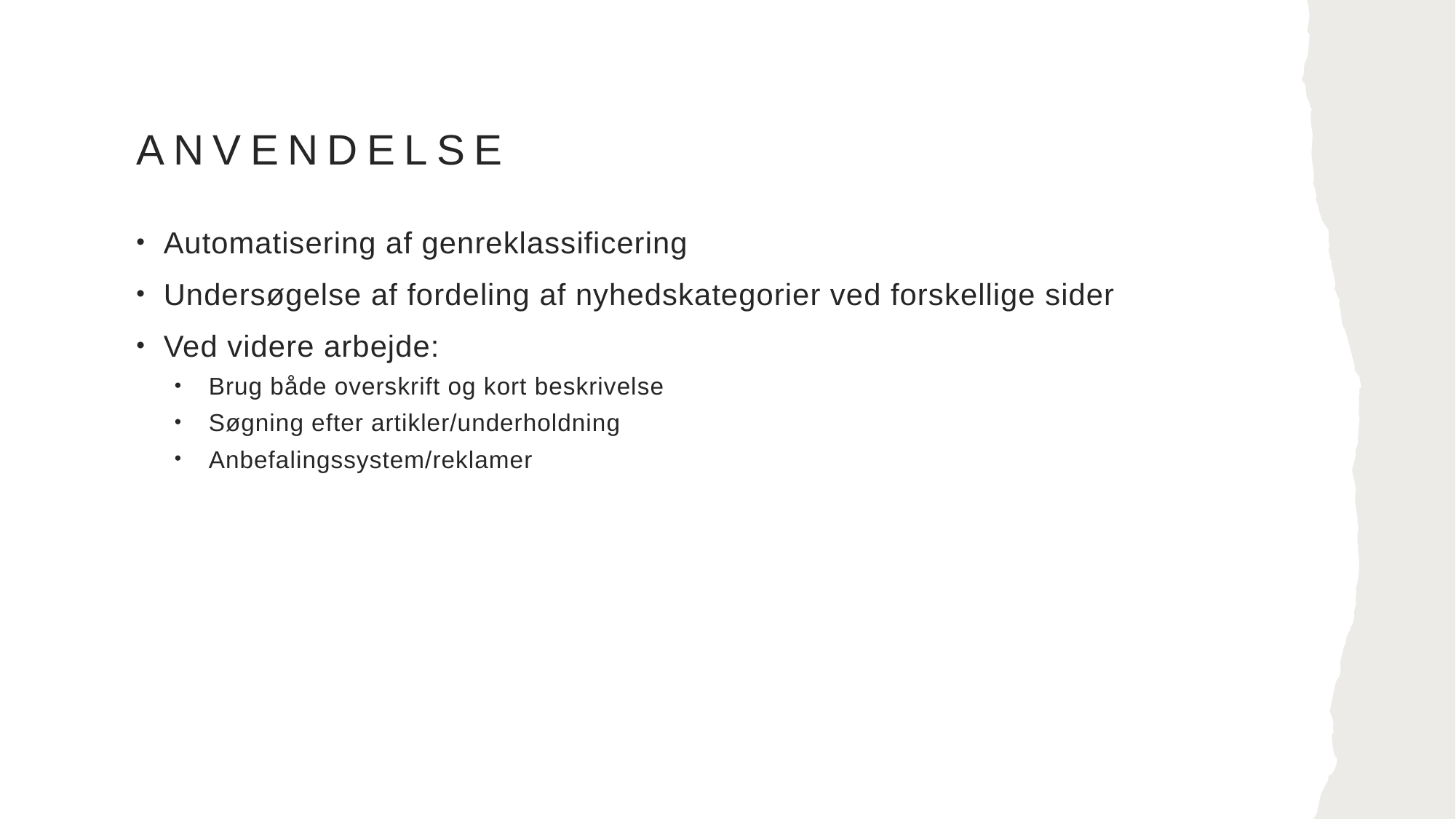

# Anvendelse
Automatisering af genreklassificering
Undersøgelse af fordeling af nyhedskategorier ved forskellige sider
Ved videre arbejde:
Brug både overskrift og kort beskrivelse
Søgning efter artikler/underholdning
Anbefalingssystem/reklamer